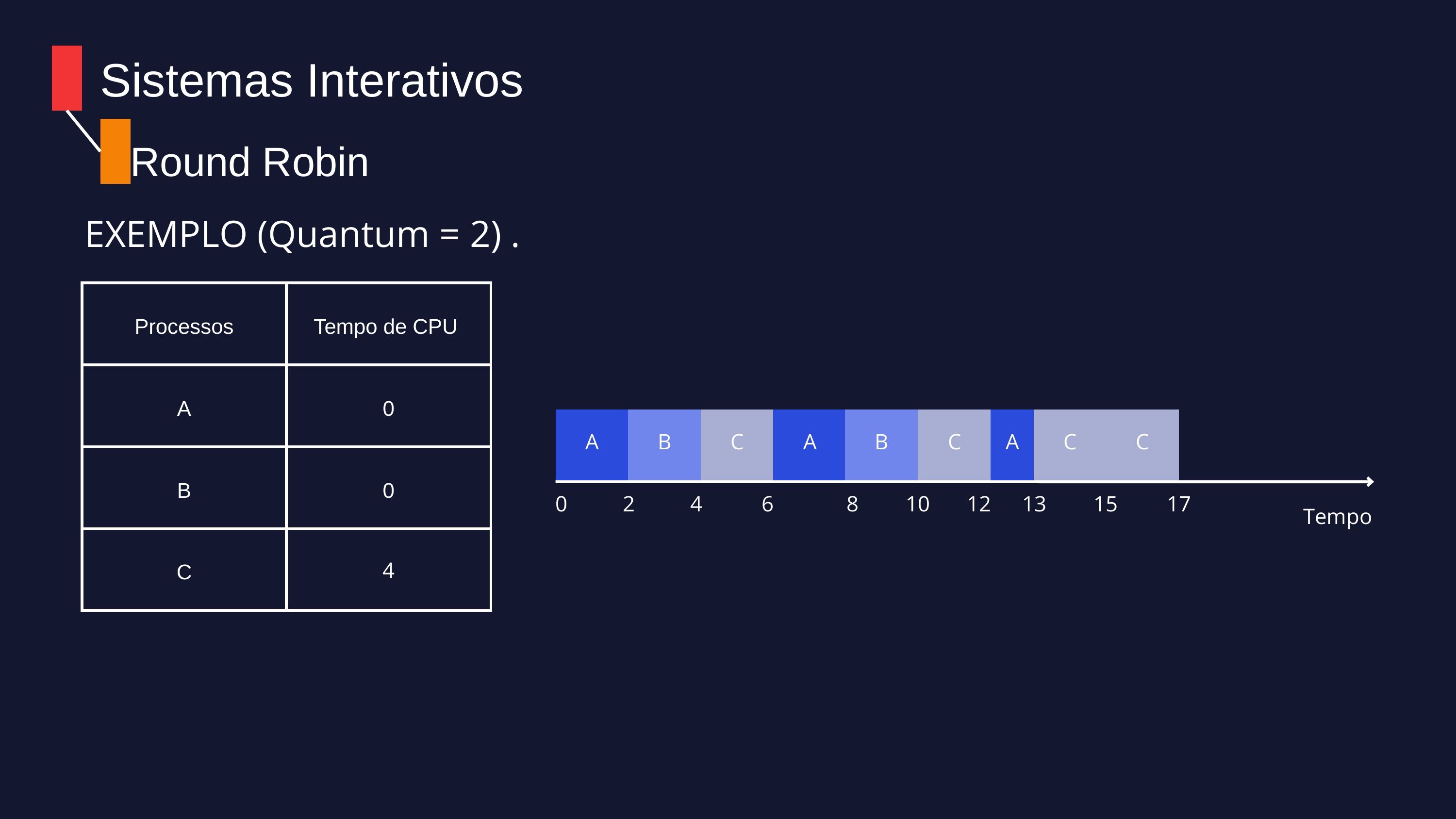

Sistemas Interativos

Round Robin
EXEMPLO (Quantum = 2) .
| Processos | Tempo de CPU |
| --- | --- |
| A | 0 |
| B | 0 |
| C | 4 |

A

B

C

A

B

C

A

C

C

0
2
4
6
8
10
12
13
15
17
Tempo